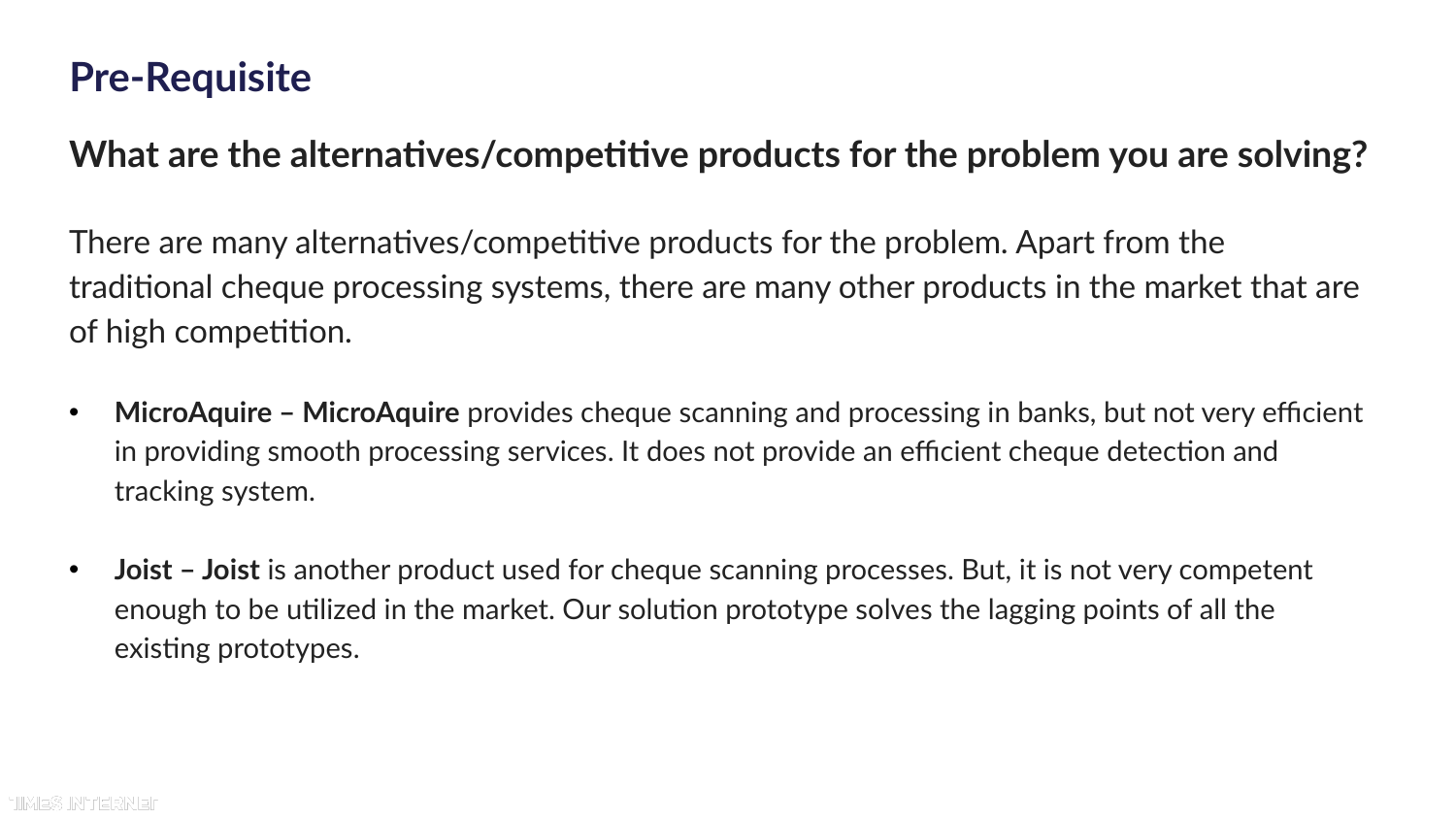

# Pre-Requisite
What are the alternatives/competitive products for the problem you are solving?
There are many alternatives/competitive products for the problem. Apart from the  traditional cheque processing systems, there are many other products in the market that are of high competition.
MicroAquire – MicroAquire provides cheque scanning and processing in banks, but not very efficient in providing smooth processing services. It does not provide an efficient cheque detection and tracking system.
Joist – Joist is another product used for cheque scanning processes. But, it is not very competent enough to be utilized in the market. Our solution prototype solves the lagging points of all the existing prototypes.